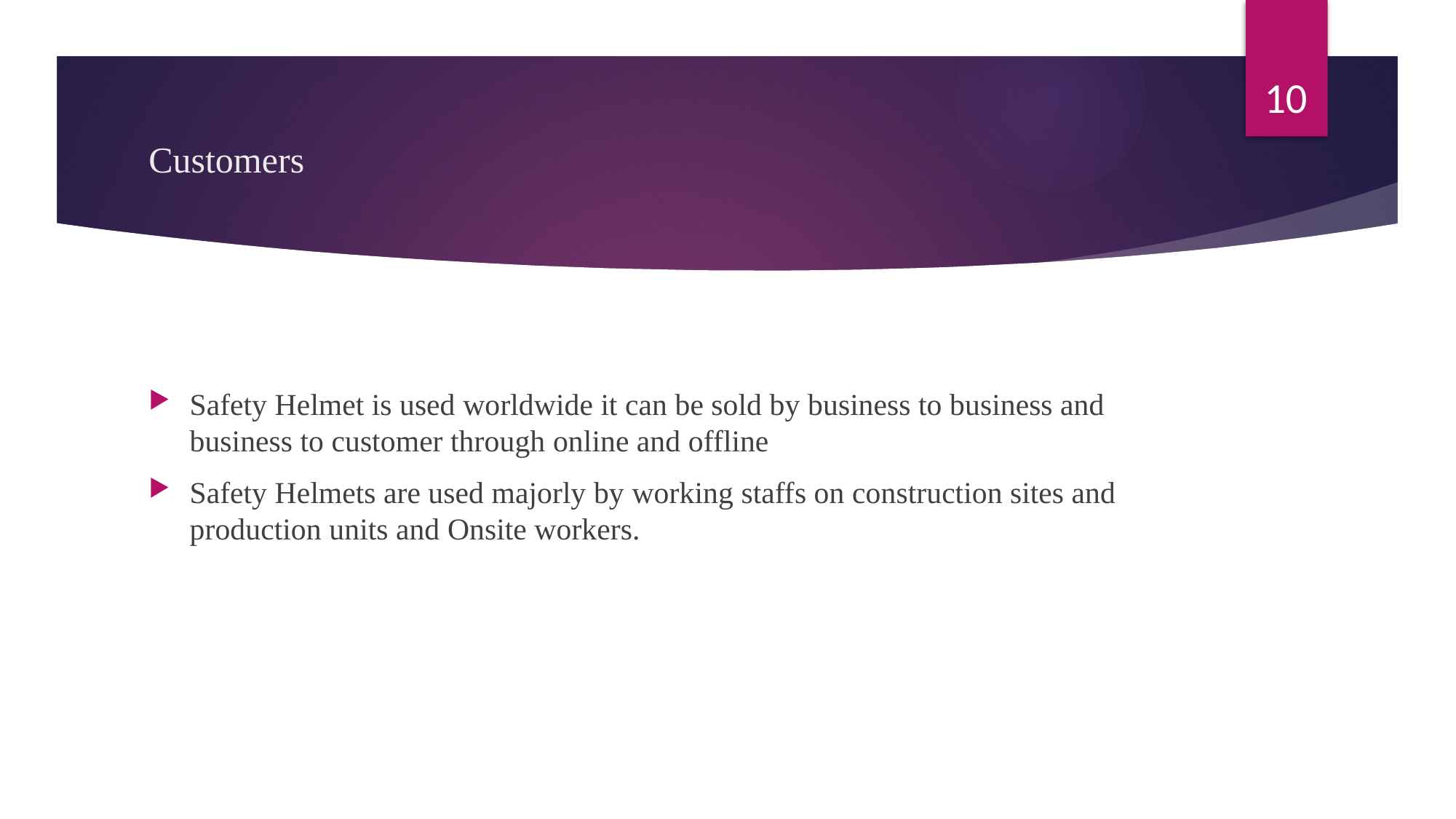

10
# Customers
Safety Helmet is used worldwide it can be sold by business to business and business to customer through online and offline
Safety Helmets are used majorly by working staffs on construction sites and production units and Onsite workers.